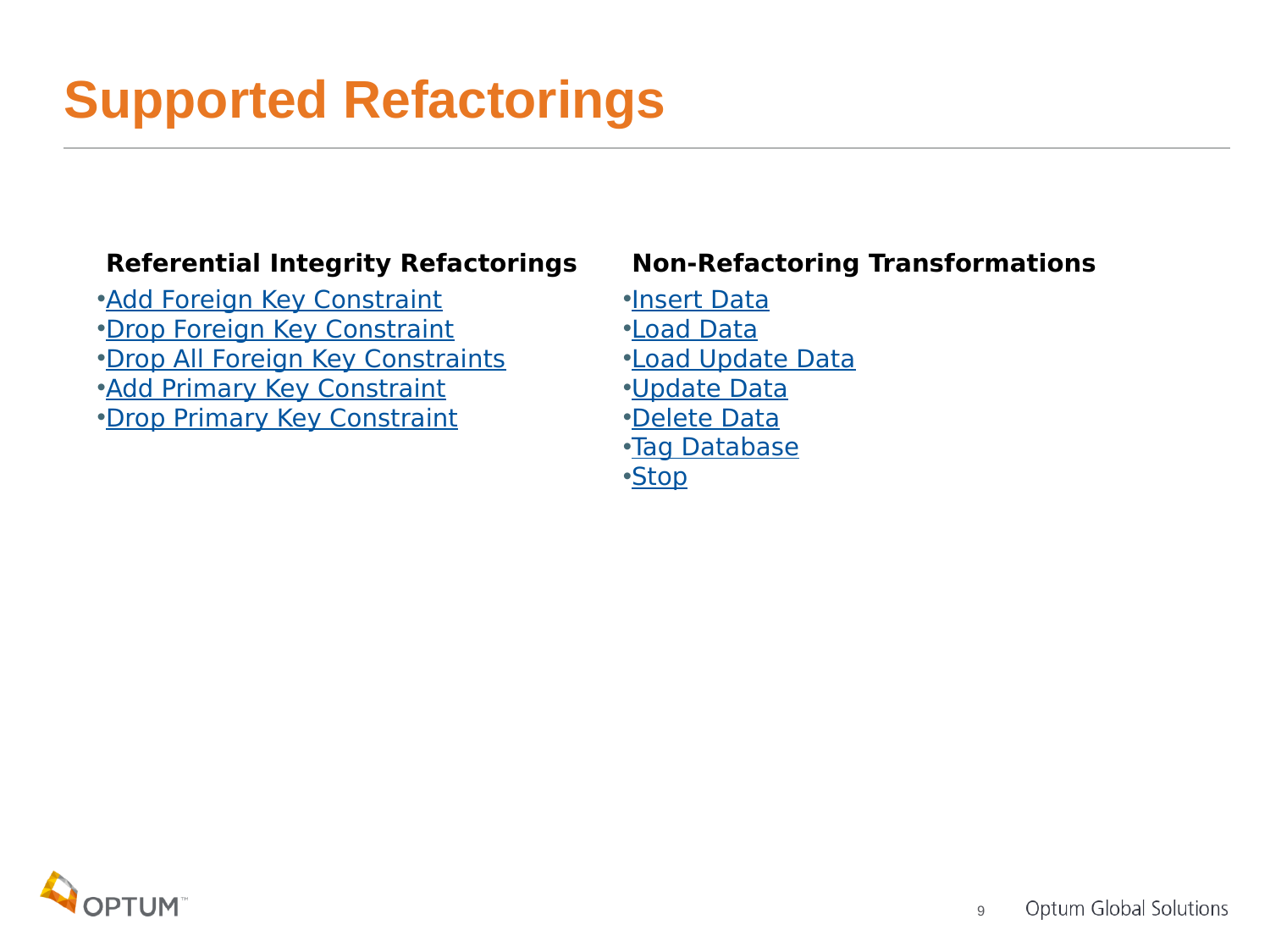

# Supported Refactorings
Referential Integrity Refactorings
Add Foreign Key Constraint
Drop Foreign Key Constraint
Drop All Foreign Key Constraints
Add Primary Key Constraint
Drop Primary Key Constraint
Non-Refactoring Transformations
Insert Data
Load Data
Load Update Data
Update Data
Delete Data
Tag Database
Stop

9